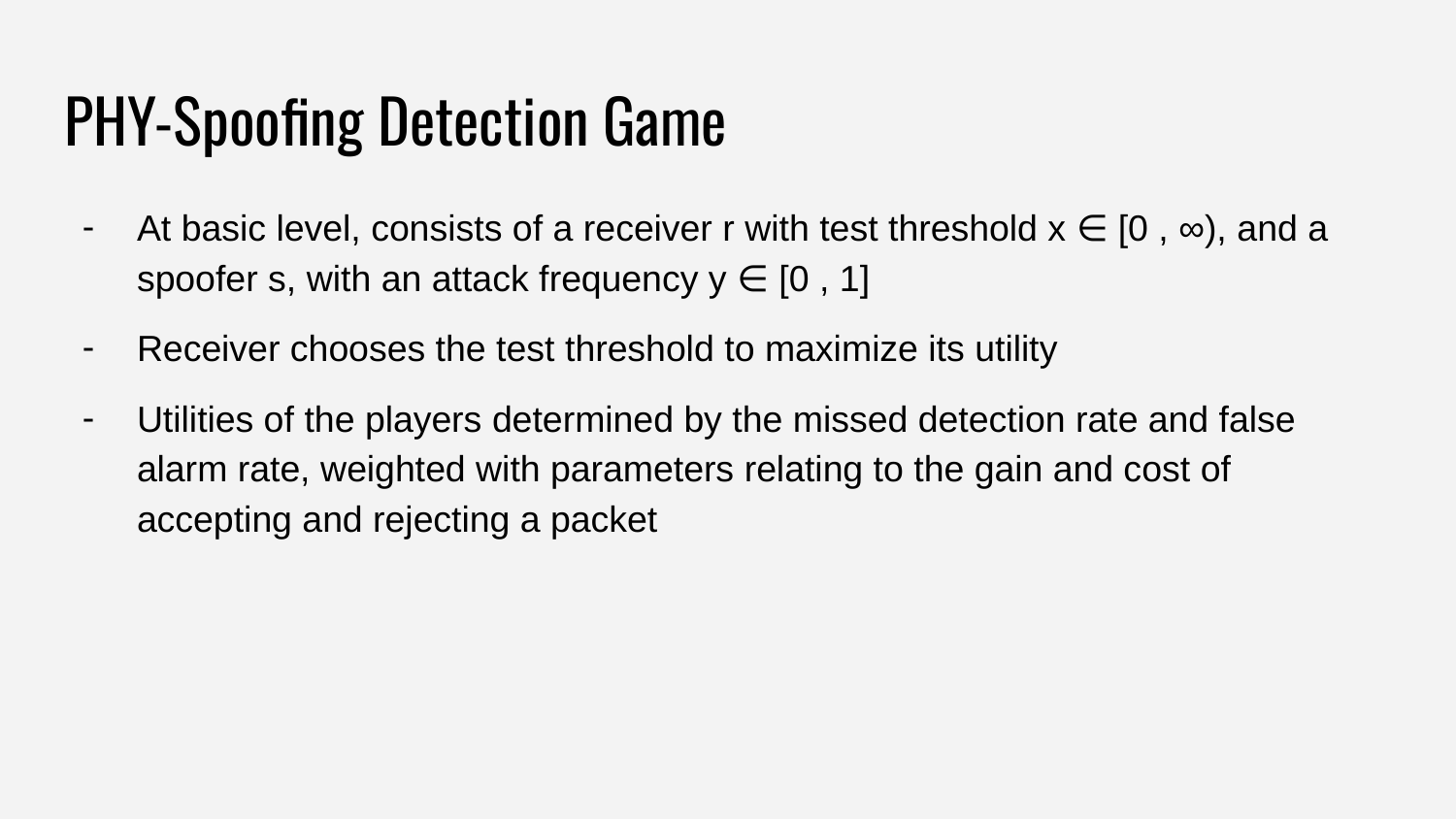

# PHY-Spoofing Detection Game
At basic level, consists of a receiver r with test threshold x ∈ [0 , ∞), and a spoofer s, with an attack frequency y ∈ [0 , 1]
Receiver chooses the test threshold to maximize its utility
Utilities of the players determined by the missed detection rate and false alarm rate, weighted with parameters relating to the gain and cost of accepting and rejecting a packet